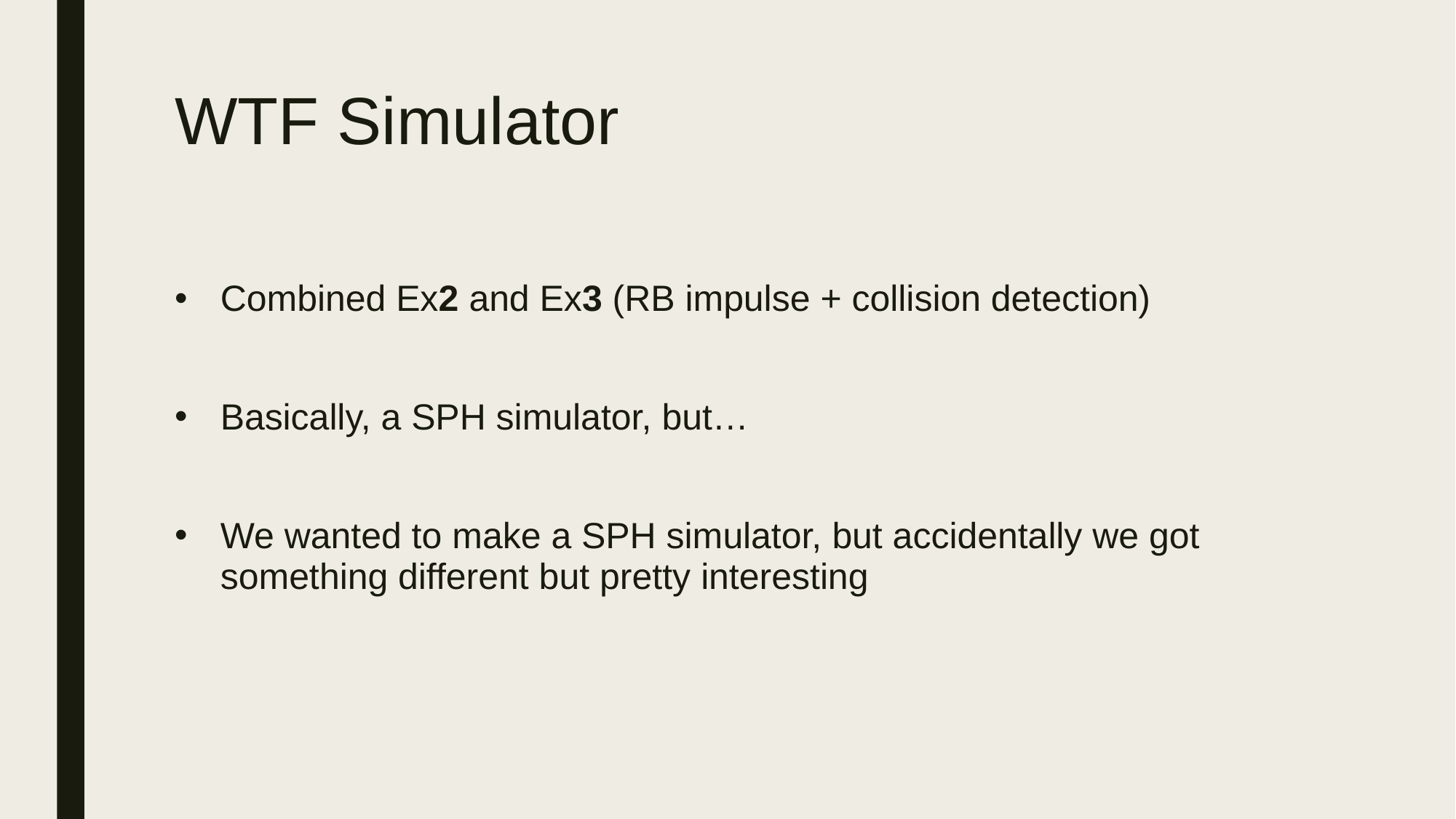

# WTF Simulator
Combined Ex2 and Ex3 (RB impulse + collision detection)

Basically, a SPH simulator, but…

We wanted to make a SPH simulator, but accidentally we got something different but pretty interesting